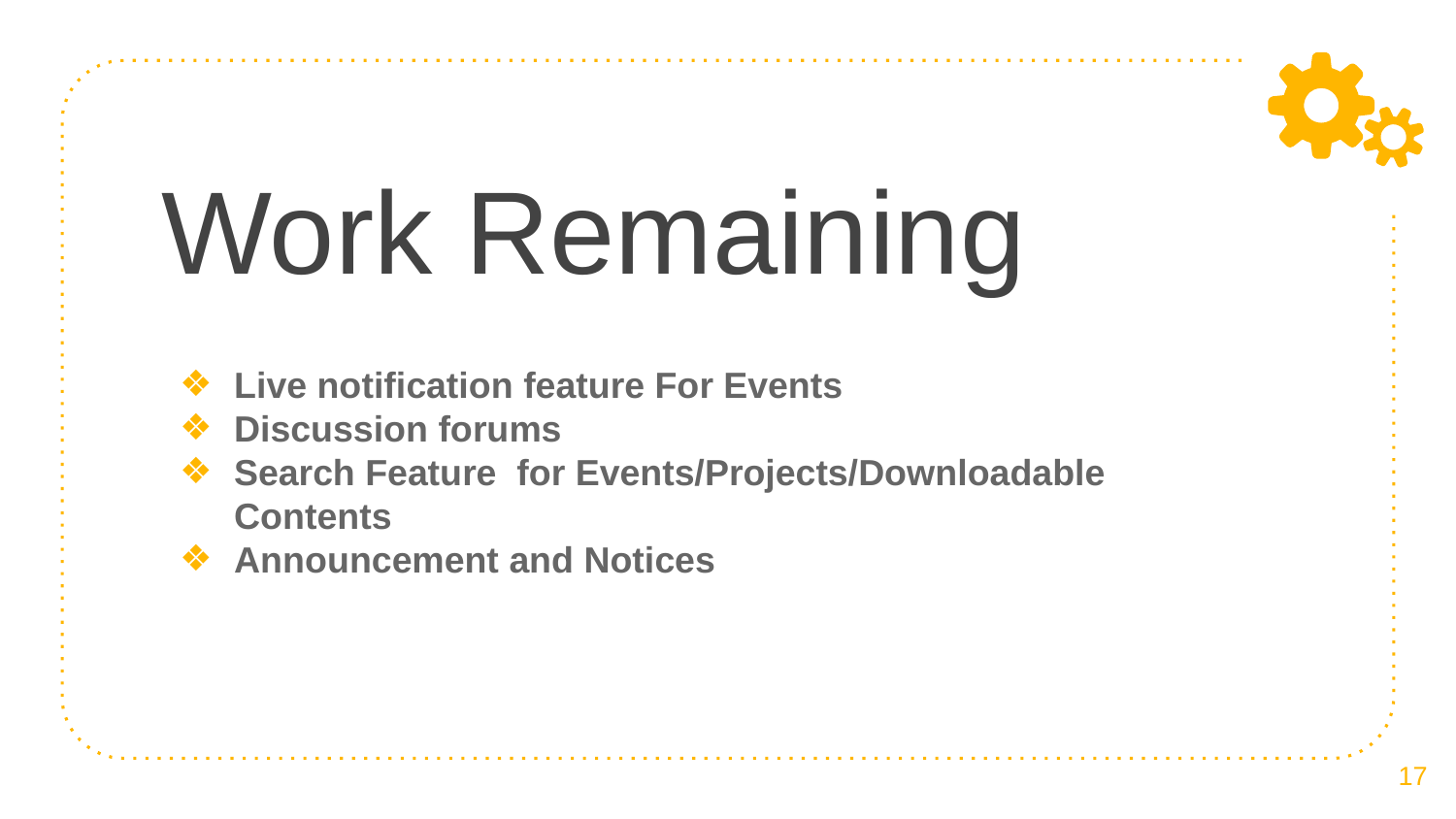

# Work Remaining
Live notification feature For Events
Discussion forums
Search Feature  for Events/Projects/Downloadable Contents
Announcement and Notices

17